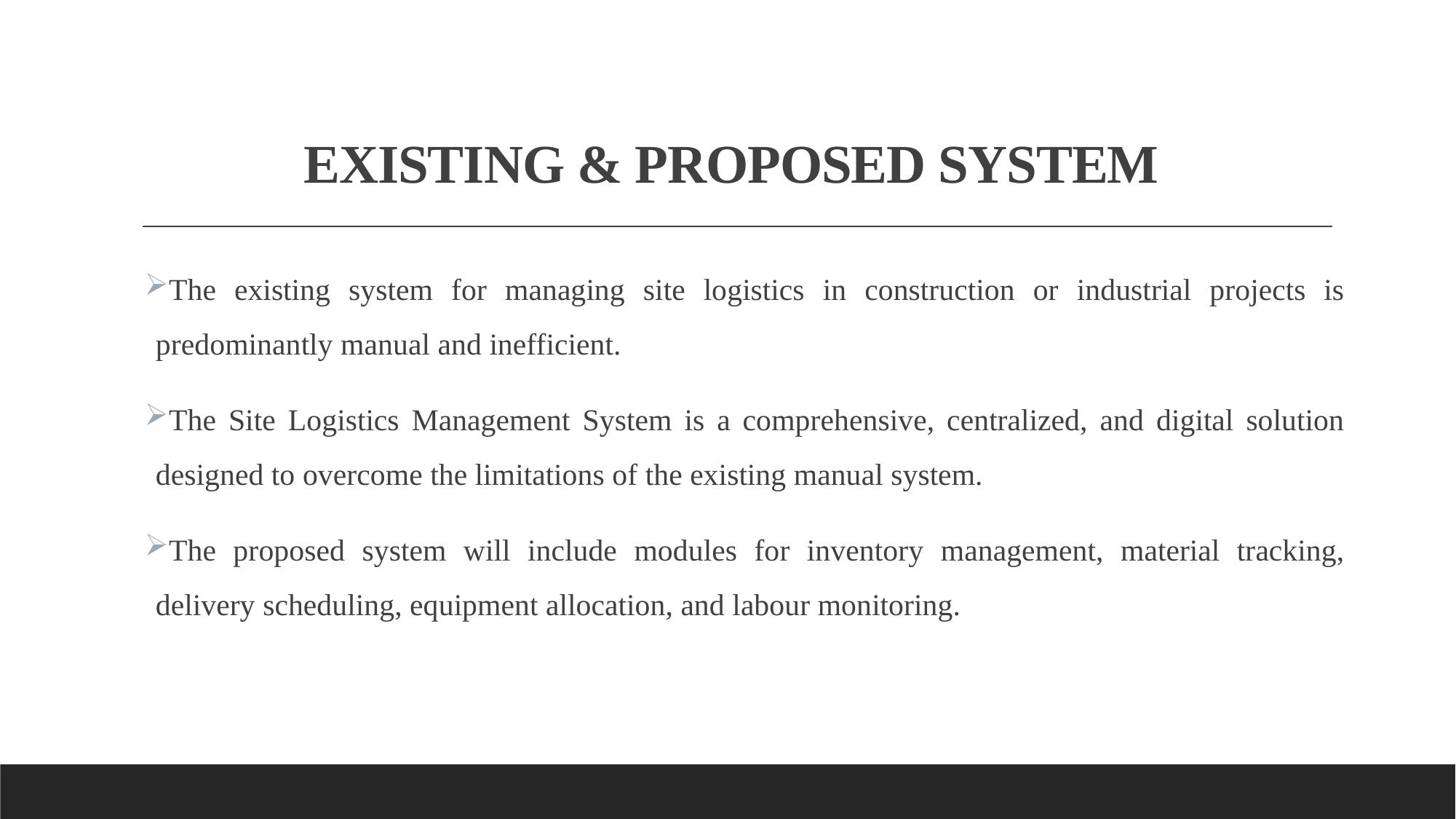

# EXISTING & PROPOSED SYSTEM
The existing system for managing site logistics in construction or industrial projects is predominantly manual and inefficient.
The Site Logistics Management System is a comprehensive, centralized, and digital solution designed to overcome the limitations of the existing manual system.
The proposed system will include modules for inventory management, material tracking, delivery scheduling, equipment allocation, and labour monitoring.